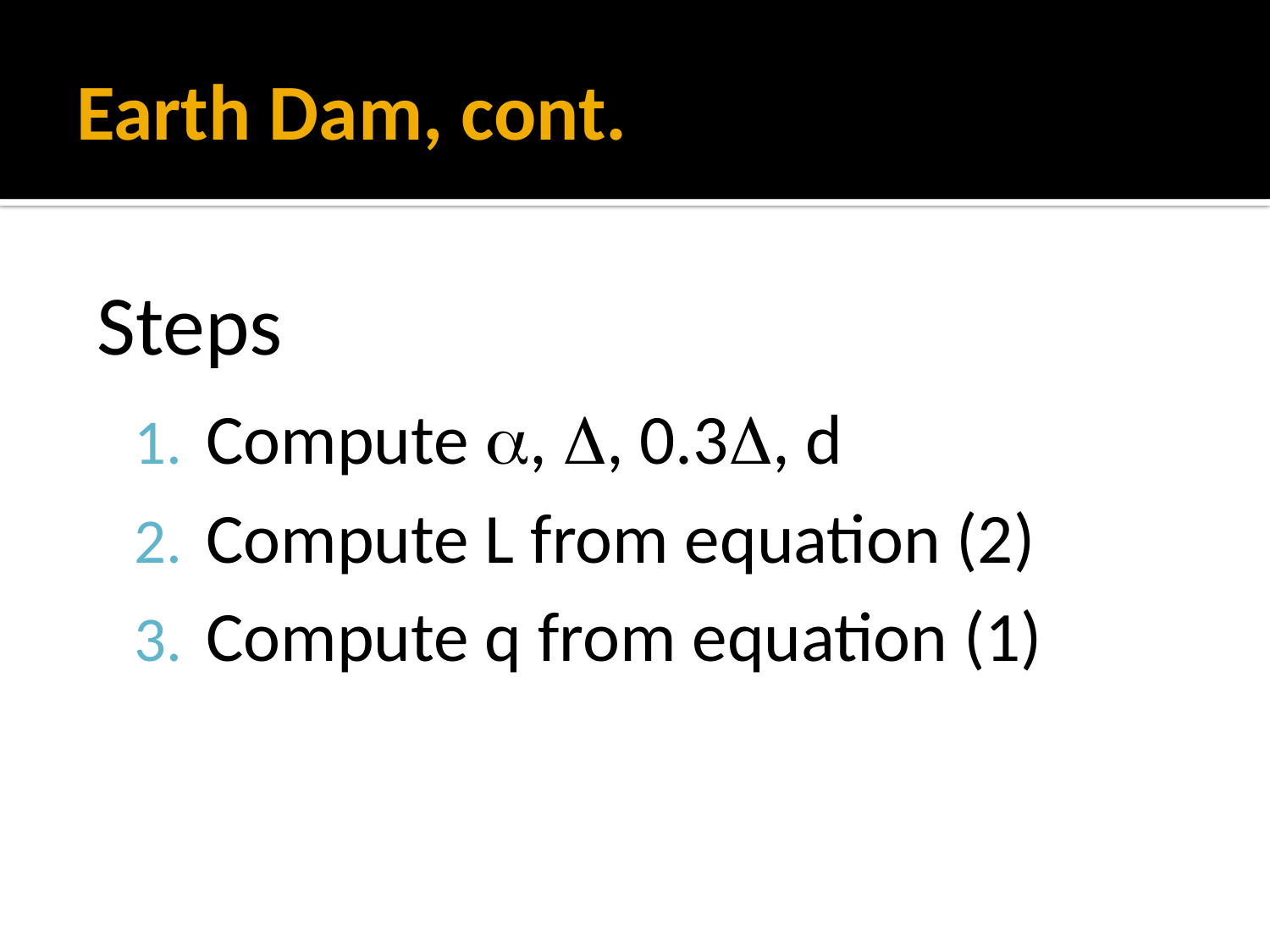

# Earth Dam, cont.
Steps
Compute α, Δ, 0.3Δ, d
Compute L from equation (2)
Compute q from equation (1)